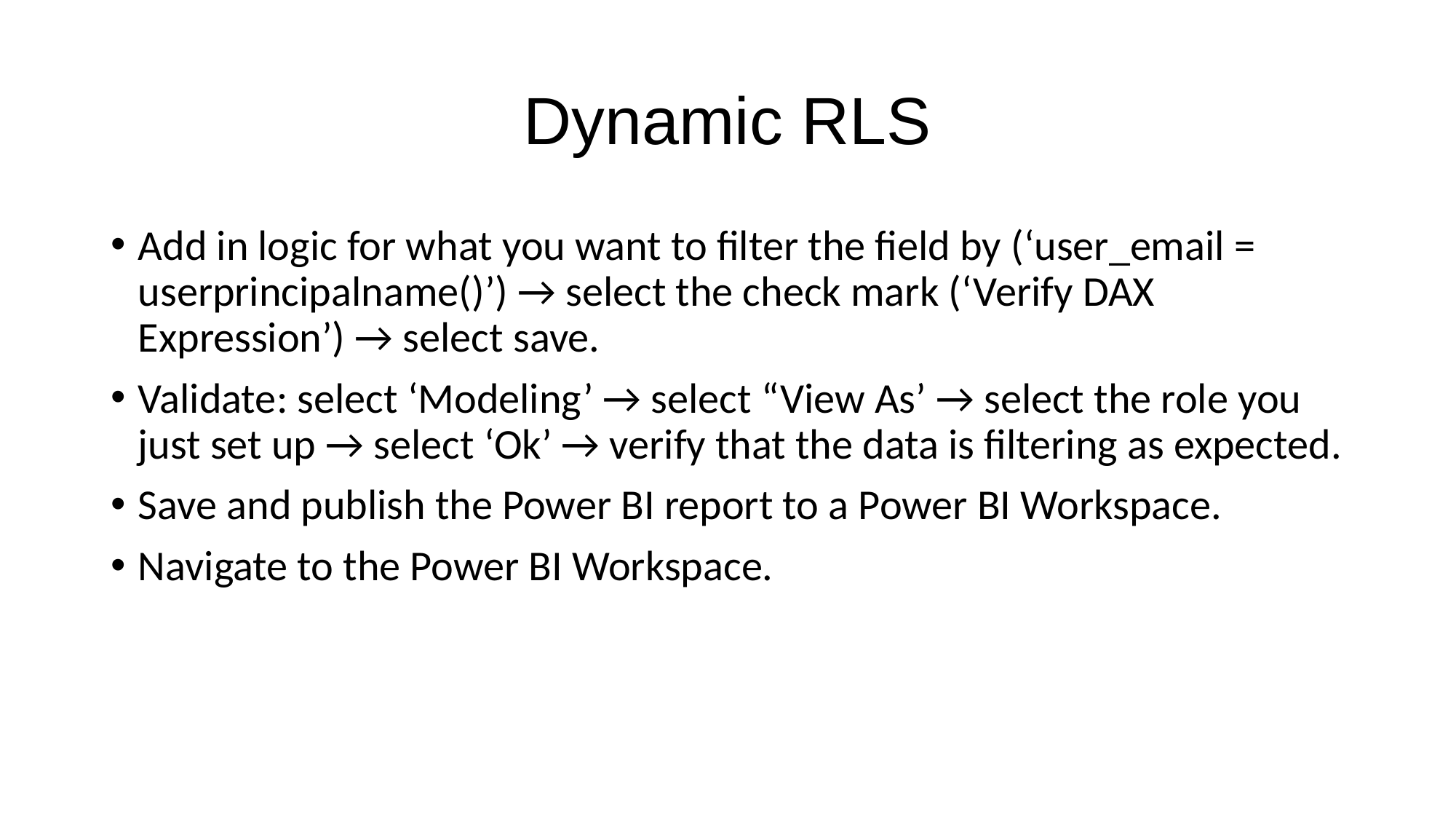

# Dynamic RLS
Add in logic for what you want to filter the field by (‘user_email = userprincipalname()’) → select the check mark (‘Verify DAX Expression’) → select save.
Validate: select ‘Modeling’ → select “View As’ → select the role you just set up → select ‘Ok’ → verify that the data is filtering as expected.
Save and publish the Power BI report to a Power BI Workspace.
Navigate to the Power BI Workspace.